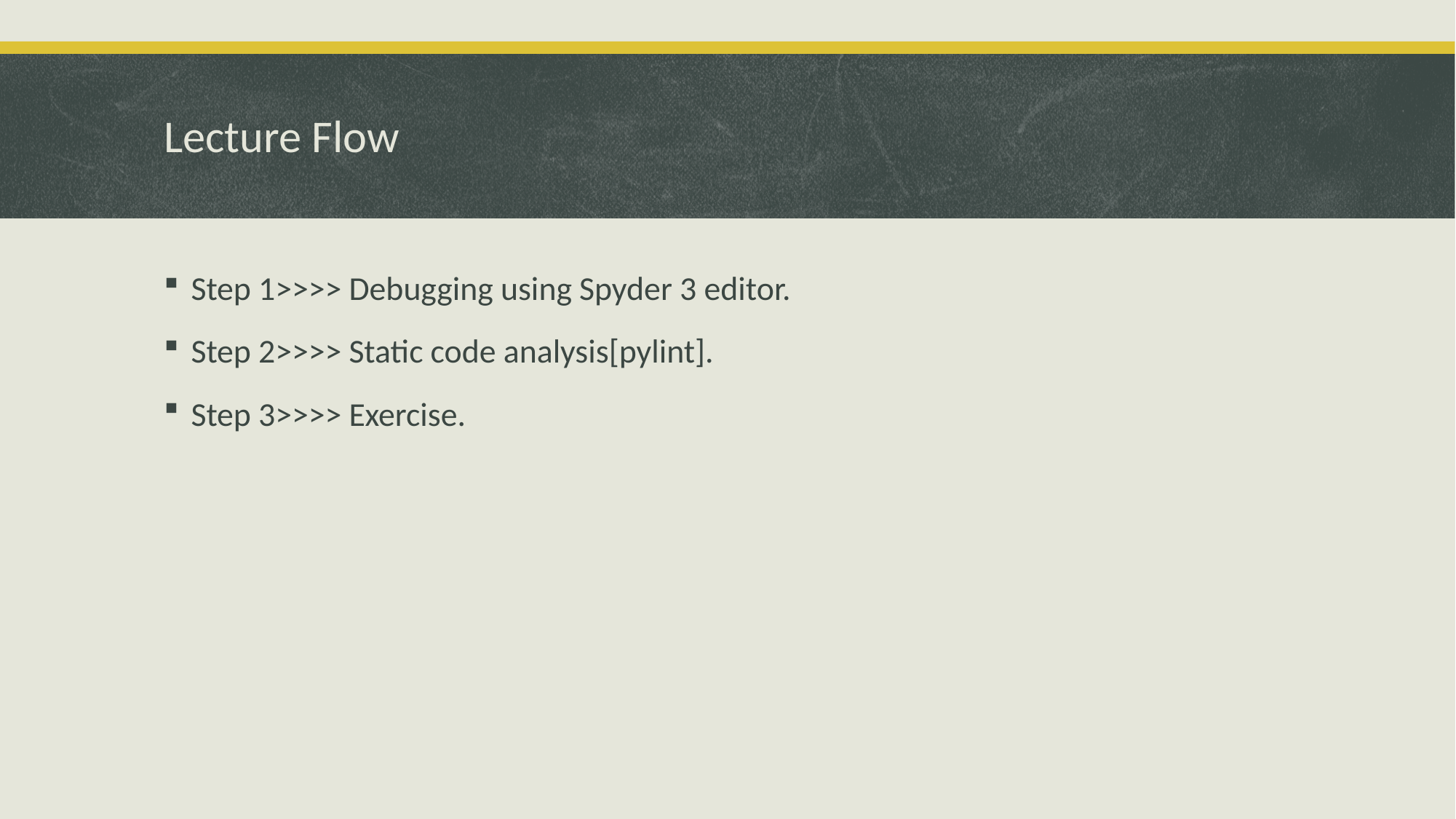

# Lecture Flow
Step 1>>>> Debugging using Spyder 3 editor.
Step 2>>>> Static code analysis[pylint].
Step 3>>>> Exercise.